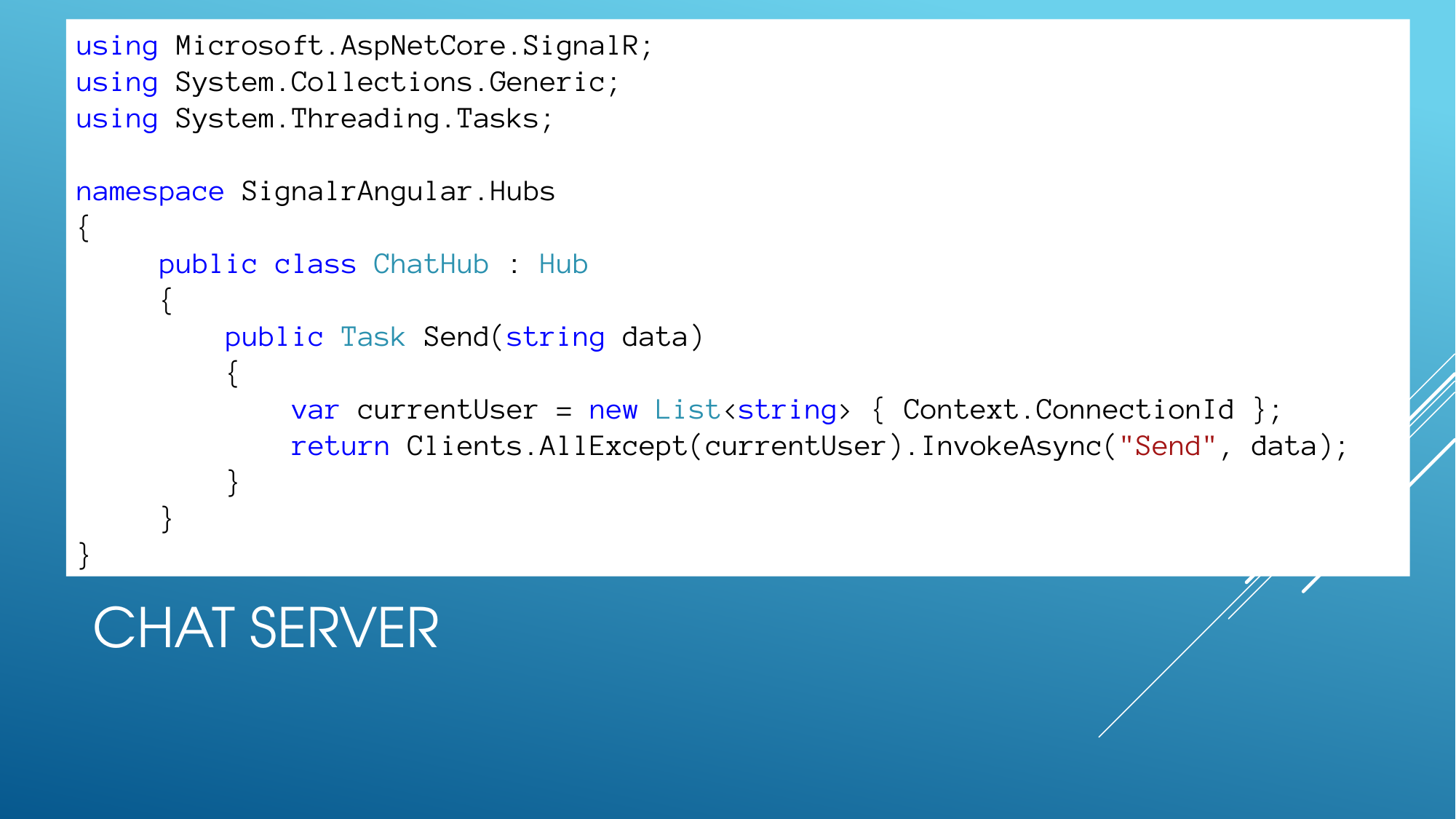

using Microsoft.AspNetCore.SignalR;
using System.Collections.Generic;
using System.Threading.Tasks;

namespace SignalrAngular.Hubs
{
     public class ChatHub : Hub
     {
         public Task Send(string data)
         {
             var currentUser = new List<string> { Context.ConnectionId };
             return Clients.AllExcept(currentUser).InvokeAsync("Send", data);
         }
     }
}

# Chat Server